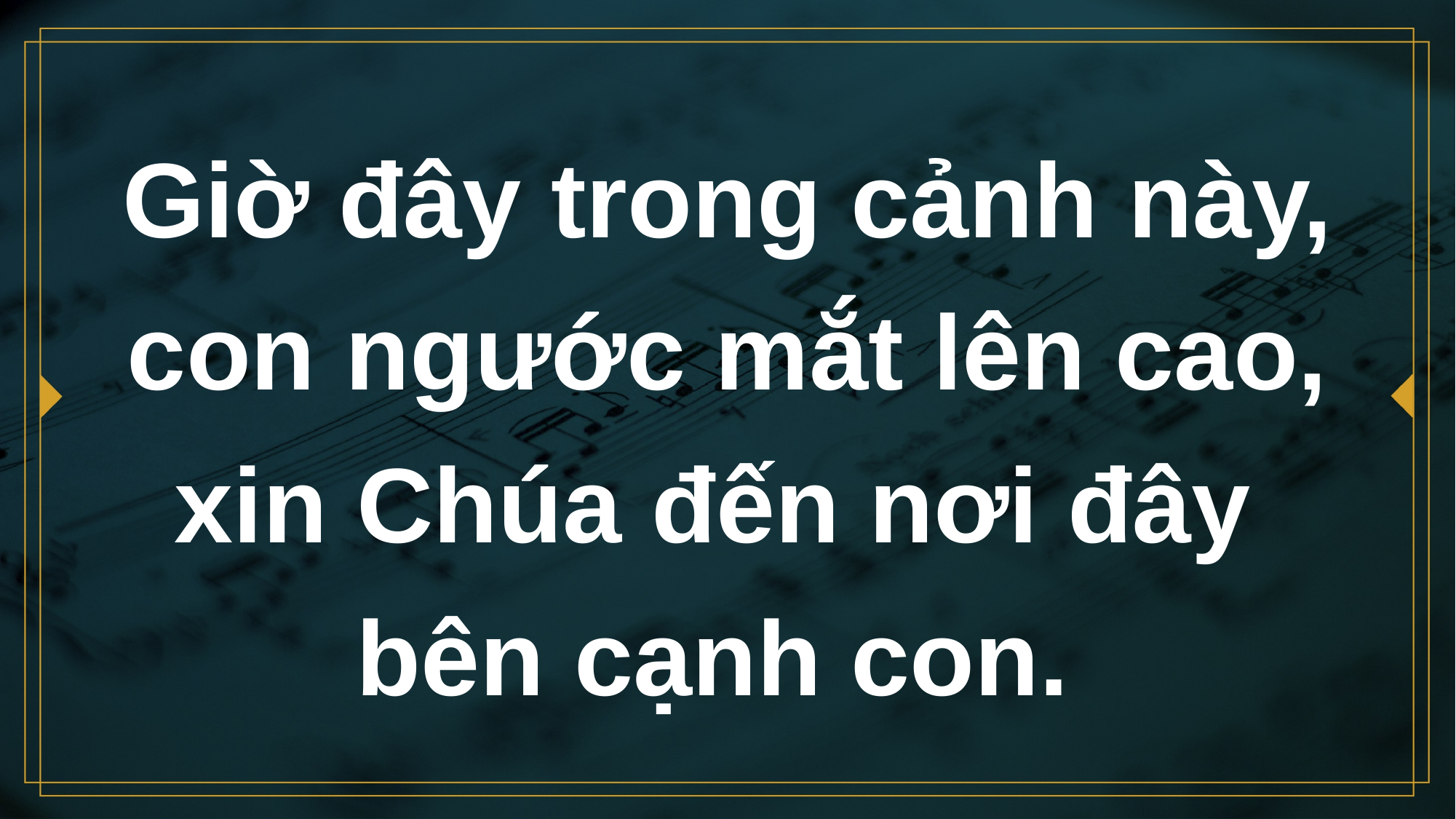

# Giờ đây trong cảnh này, con ngước mắt lên cao, xin Chúa đến nơi đây bên cạnh con.